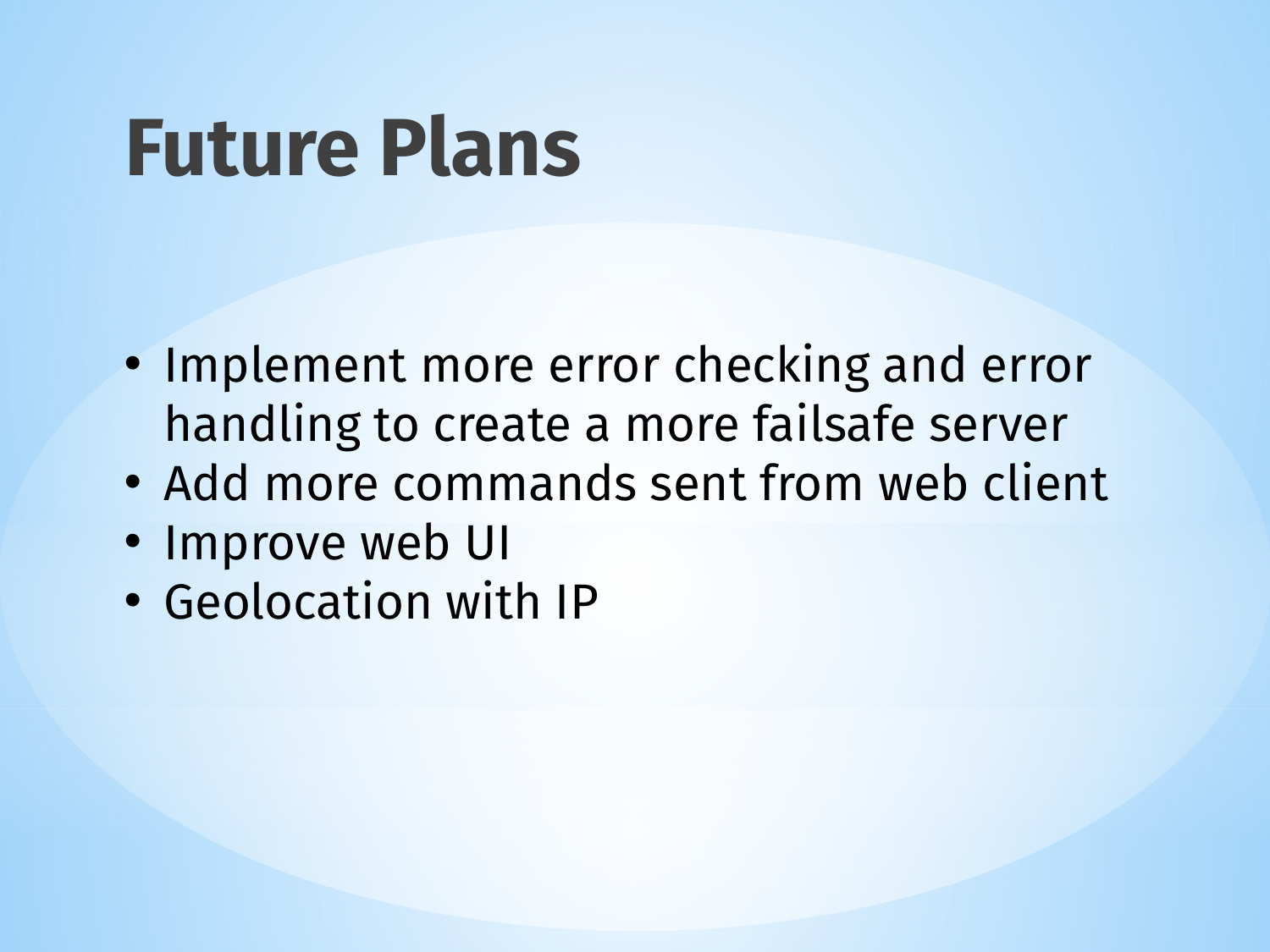

Future Plans
Implement more error checking and error handling to create a more failsafe server
Add more commands sent from web client
Improve web UI
Geolocation with IP